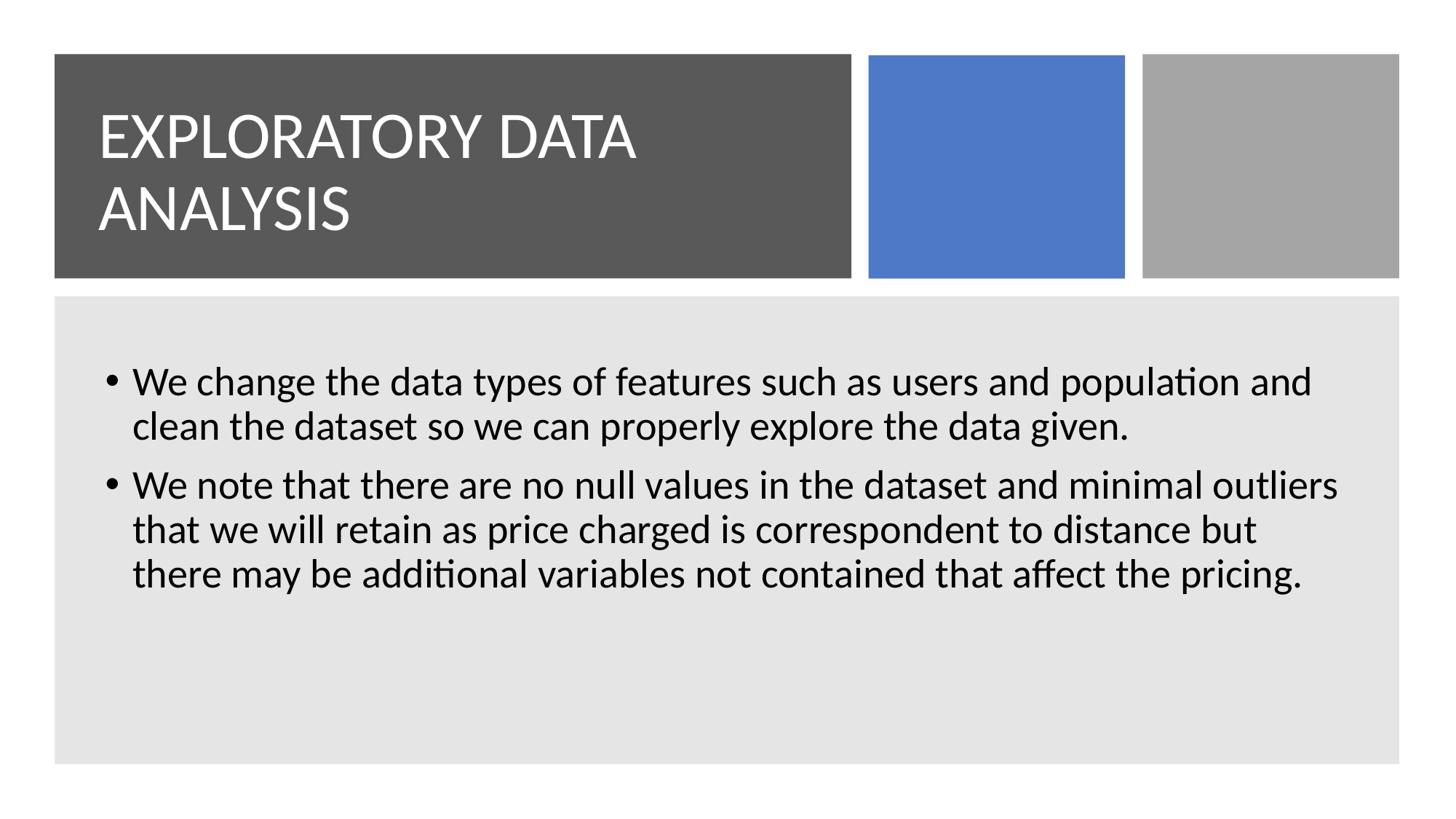

# EXPLORATORY DATA ANALYSIS

We change the data types of features such as users and population and clean the dataset so we can properly explore the data given.
We note that there are no null values in the dataset and minimal outliers that we will retain as price charged is correspondent to distance but there may be additional variables not contained that affect the pricing.